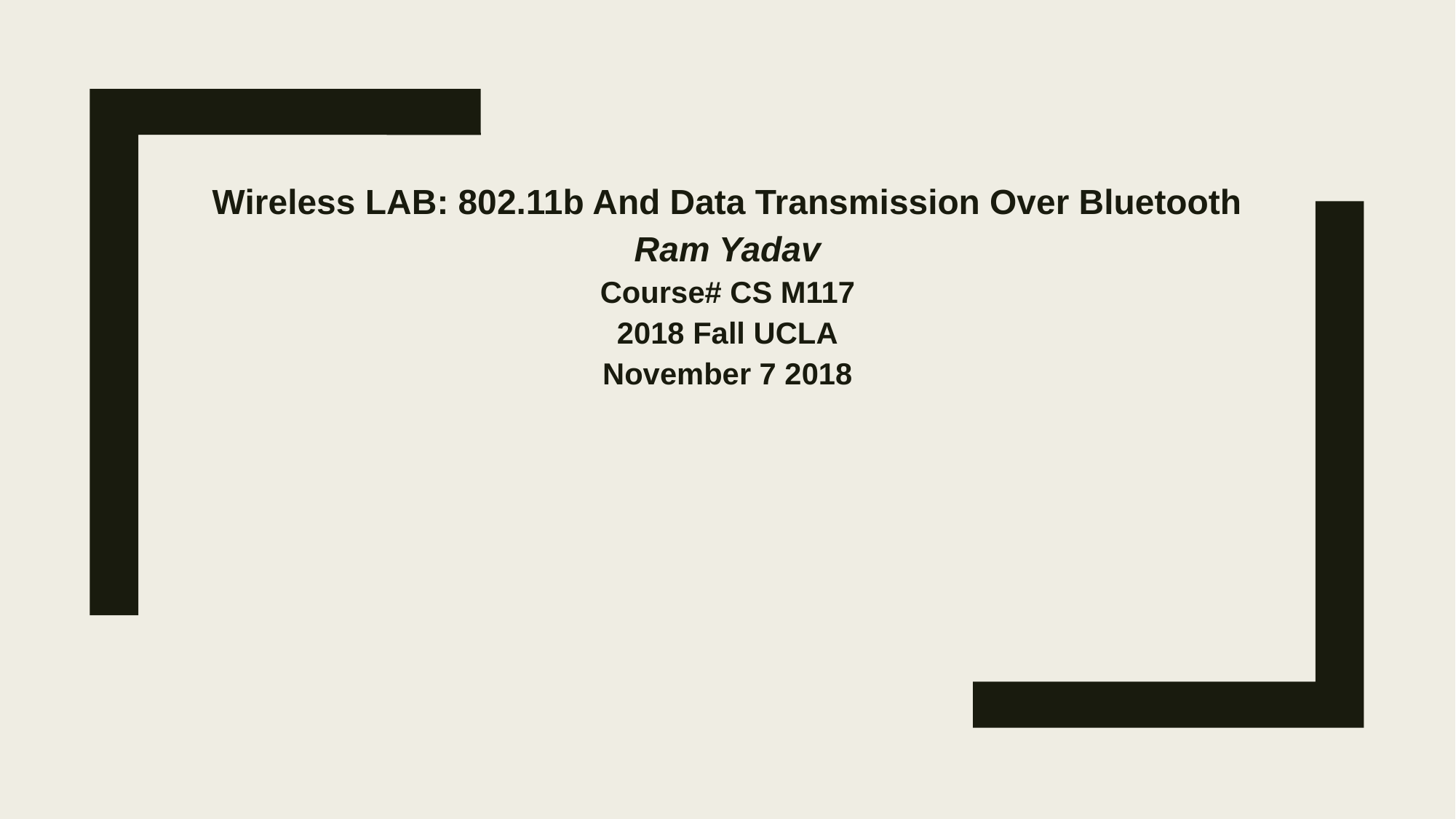

Wireless LAB: 802.11b And Data Transmission Over Bluetooth
Ram Yadav
Course# CS M117
2018 Fall UCLA
November 7 2018